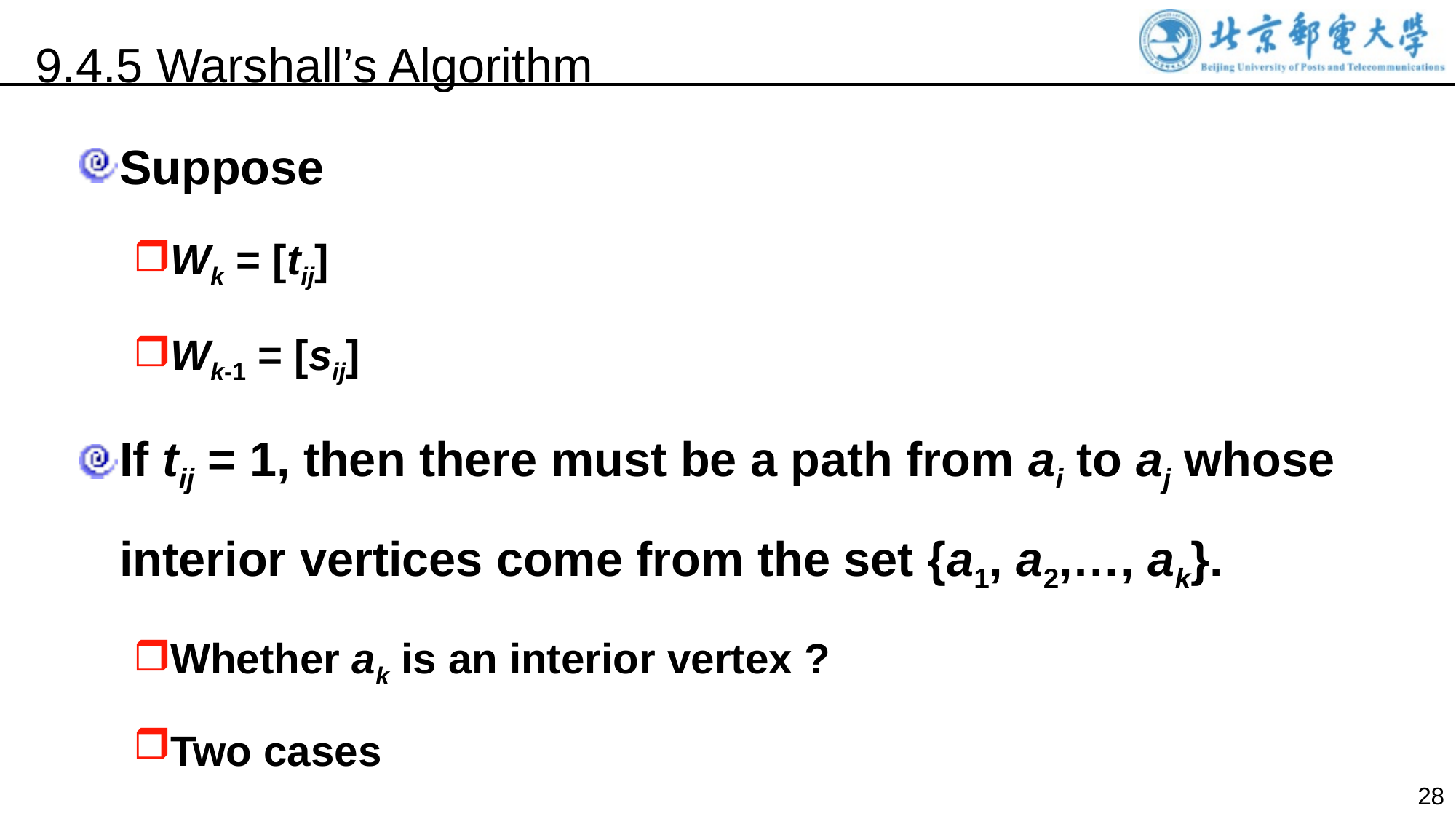

9.4.5 Warshall’s Algorithm
Suppose
Wk = [tij]
Wk-1 = [sij]
If tij = 1, then there must be a path from ai to aj whose interior vertices come from the set {a1, a2,…, ak}.
Whether ak is an interior vertex ?
Two cases